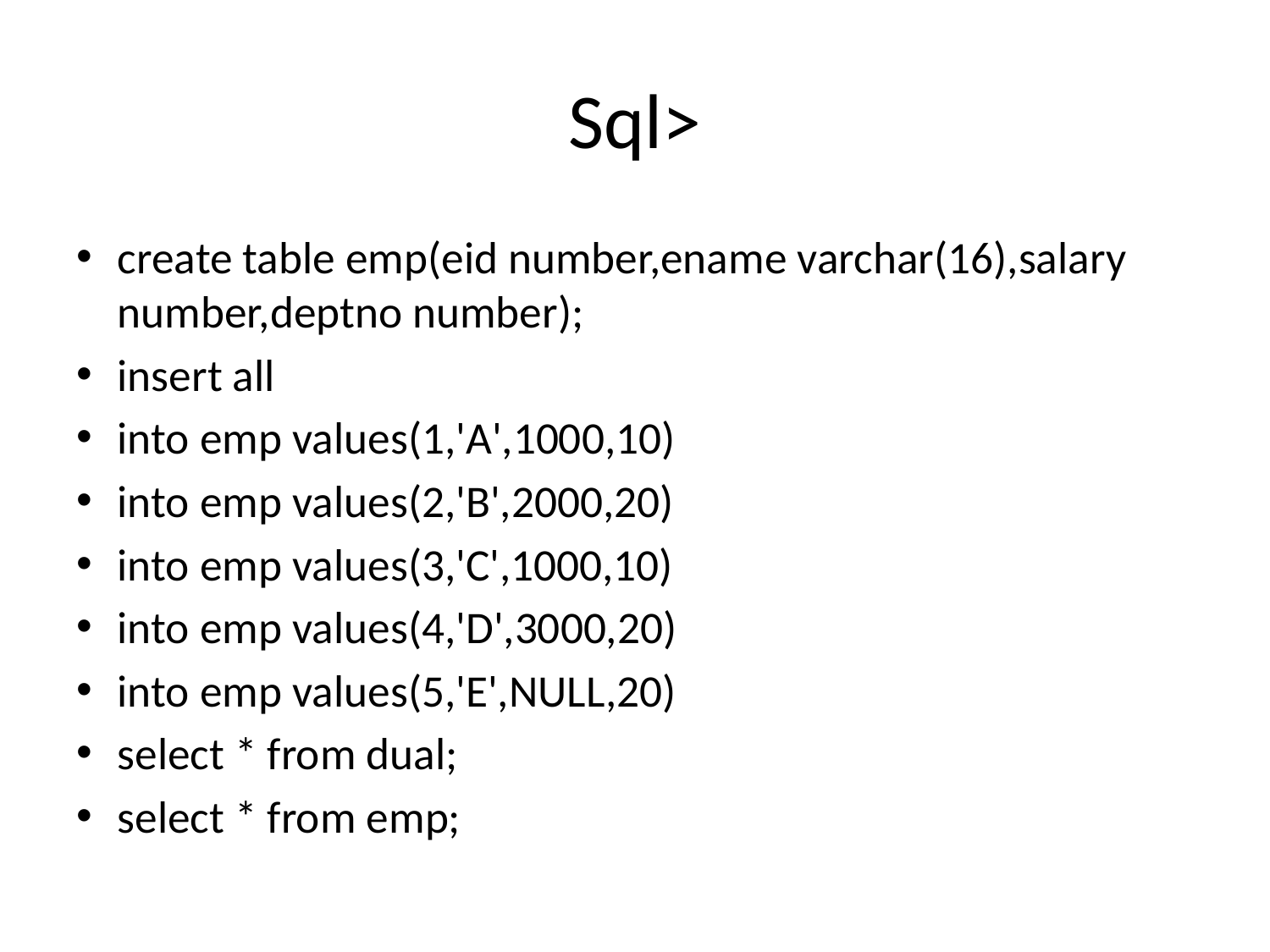

# Sql>
create table emp(eid number,ename varchar(16),salary number,deptno number);
insert all
into emp values(1,'A',1000,10)
into emp values(2,'B',2000,20)
into emp values(3,'C',1000,10)
into emp values(4,'D',3000,20)
into emp values(5,'E',NULL,20)
select * from dual;
select * from emp;